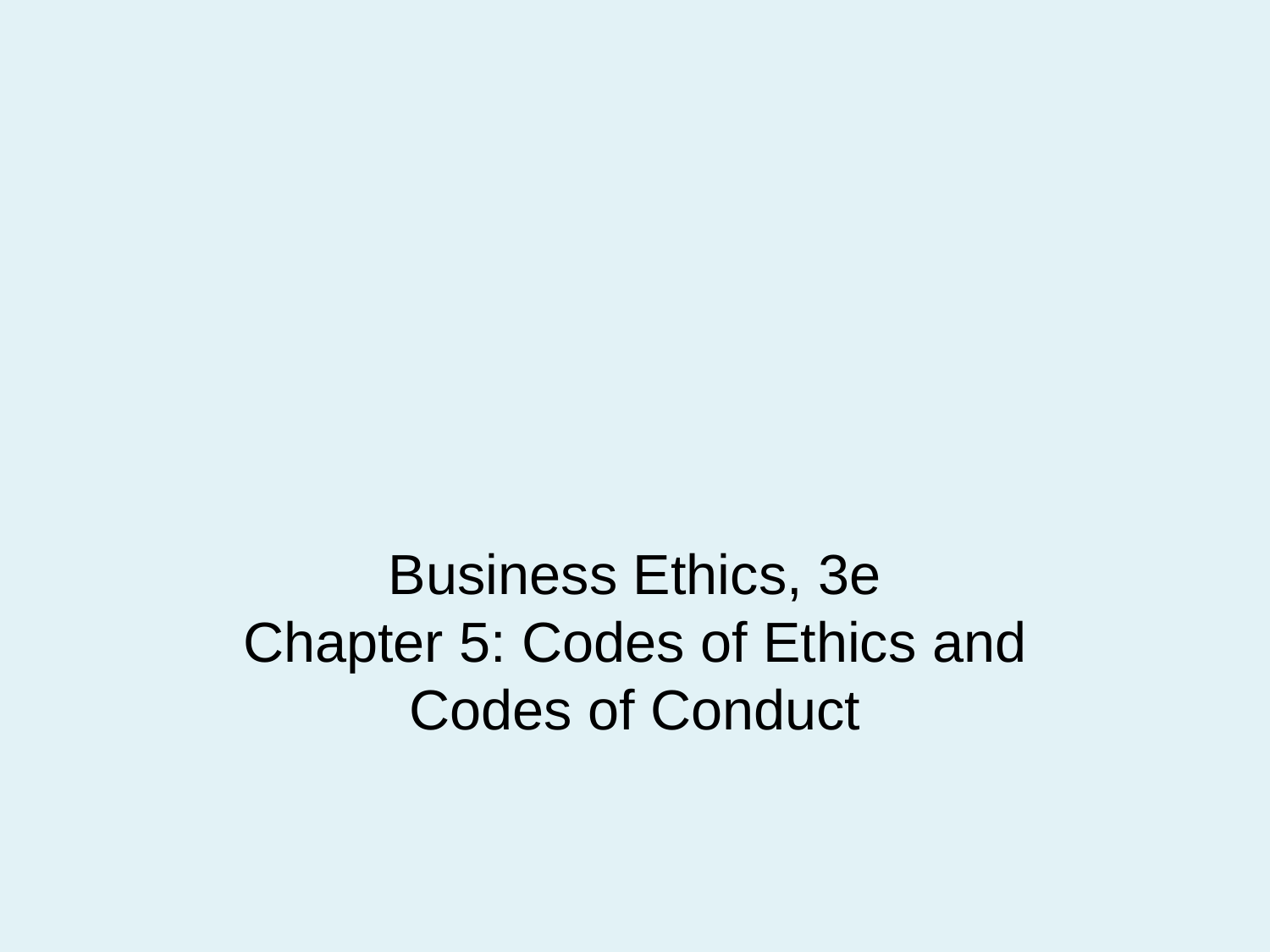

# Business Ethics, 3e Chapter 5: Codes of Ethics and Codes of Conduct